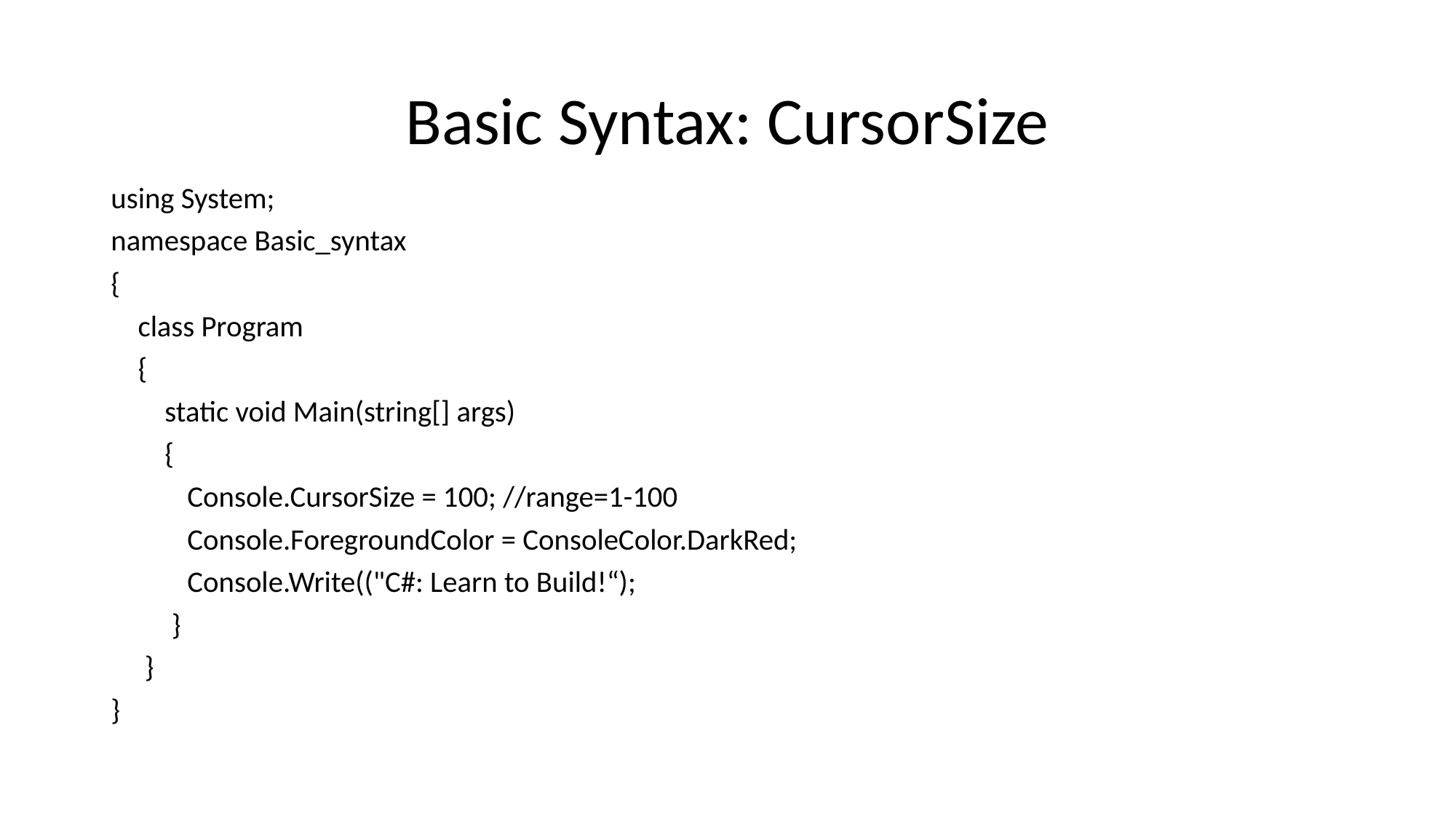

# Basic Syntax: CursorSize
using System;
namespace Basic_syntax
{
    class Program
    {
        static void Main(string[] args)
        {
	Console.CursorSize = 100; //range=1-100
	Console.ForegroundColor = ConsoleColor.DarkRed;
	Console.Write(("C#: Learn to Build!“);
         }
     }
}